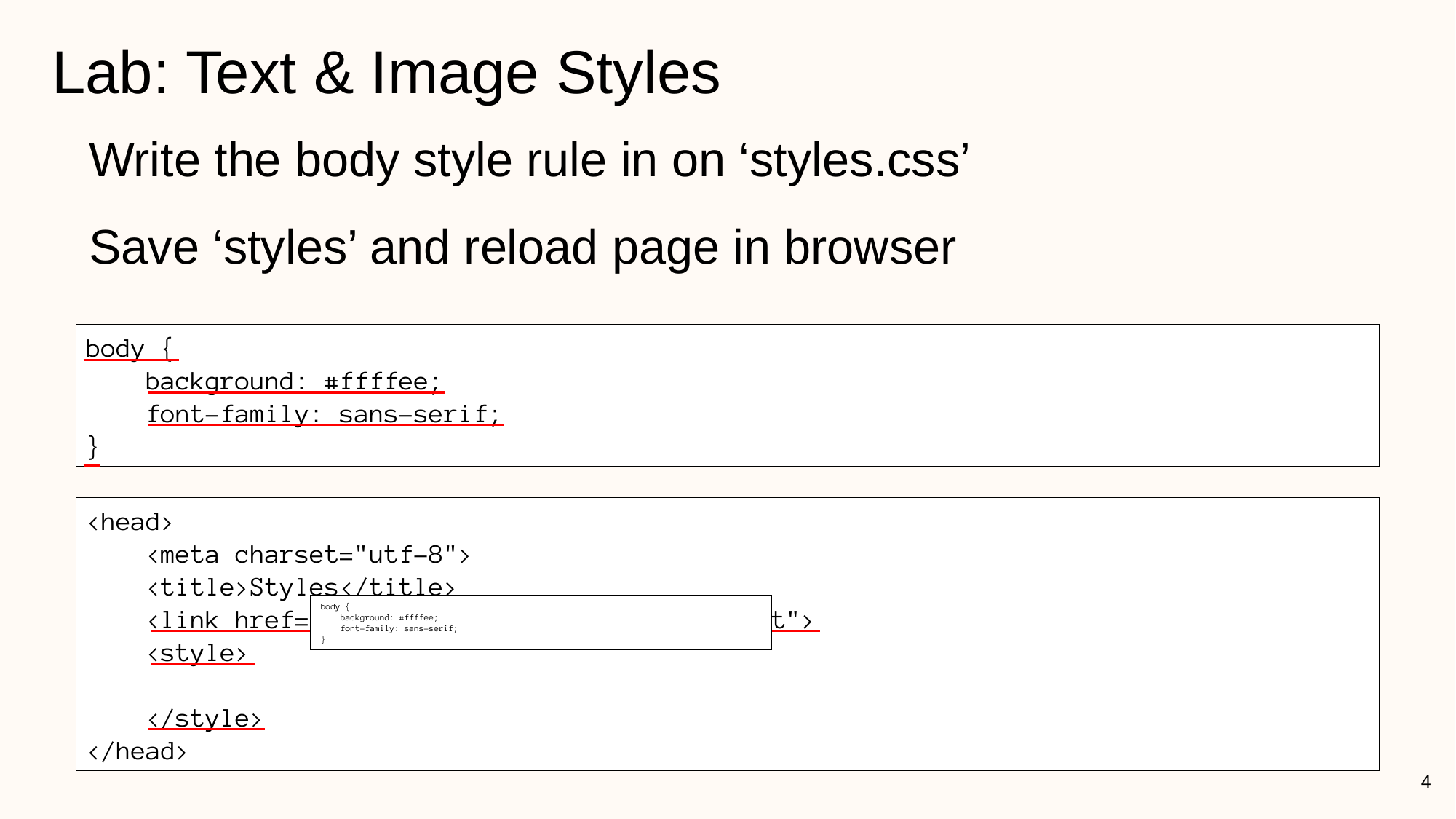

# Lab: Text & Image Styles
Write the body style rule in on ‘styles.css’
Save ‘styles’ and reload page in browser
@charset "utf-8";
/* CSS Document */

body {
    background: #ffffee;
    font-family: sans-serif;
}
<head>
    <meta charset="utf-8">
    <title>Styles</title>
</head>
<head>
    <meta charset="utf-8">
    <title>Styles</title>
    <link href="css/styles.css" rel="stylesheet">
    <style>

    </style>
</head>
body {
    background: #ffffee;
    font-family: sans-serif;
}
4